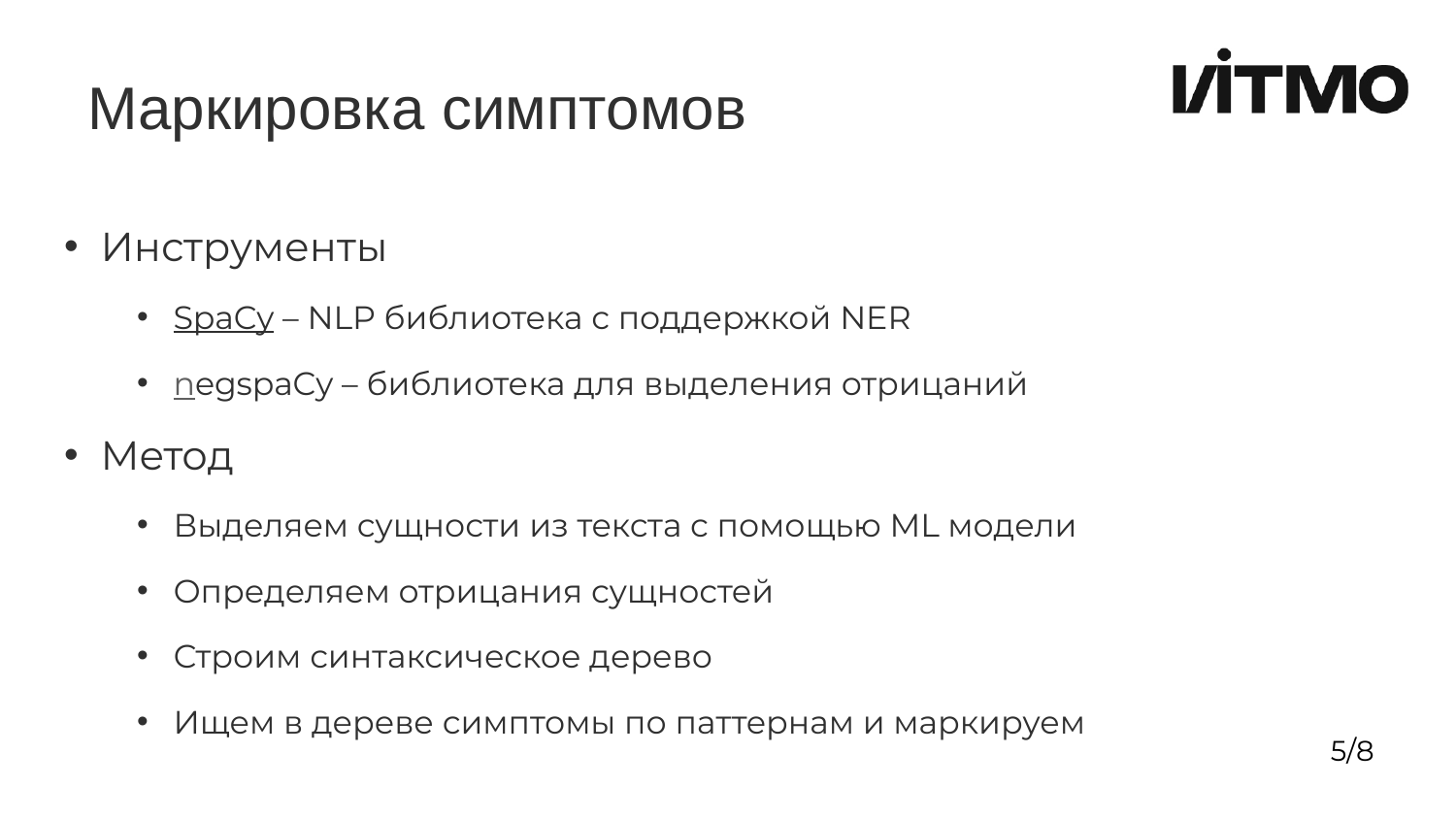

Маркировка симптомов
Инструменты
SpaCy – NLP библиотека с поддержкой NER
negspaCy – библиотека для выделения отрицаний
Метод
Выделяем сущности из текста с помощью ML модели
Определяем отрицания сущностей
Строим синтаксическое дерево
Ищем в дереве симптомы по паттернам и маркируем

5/8